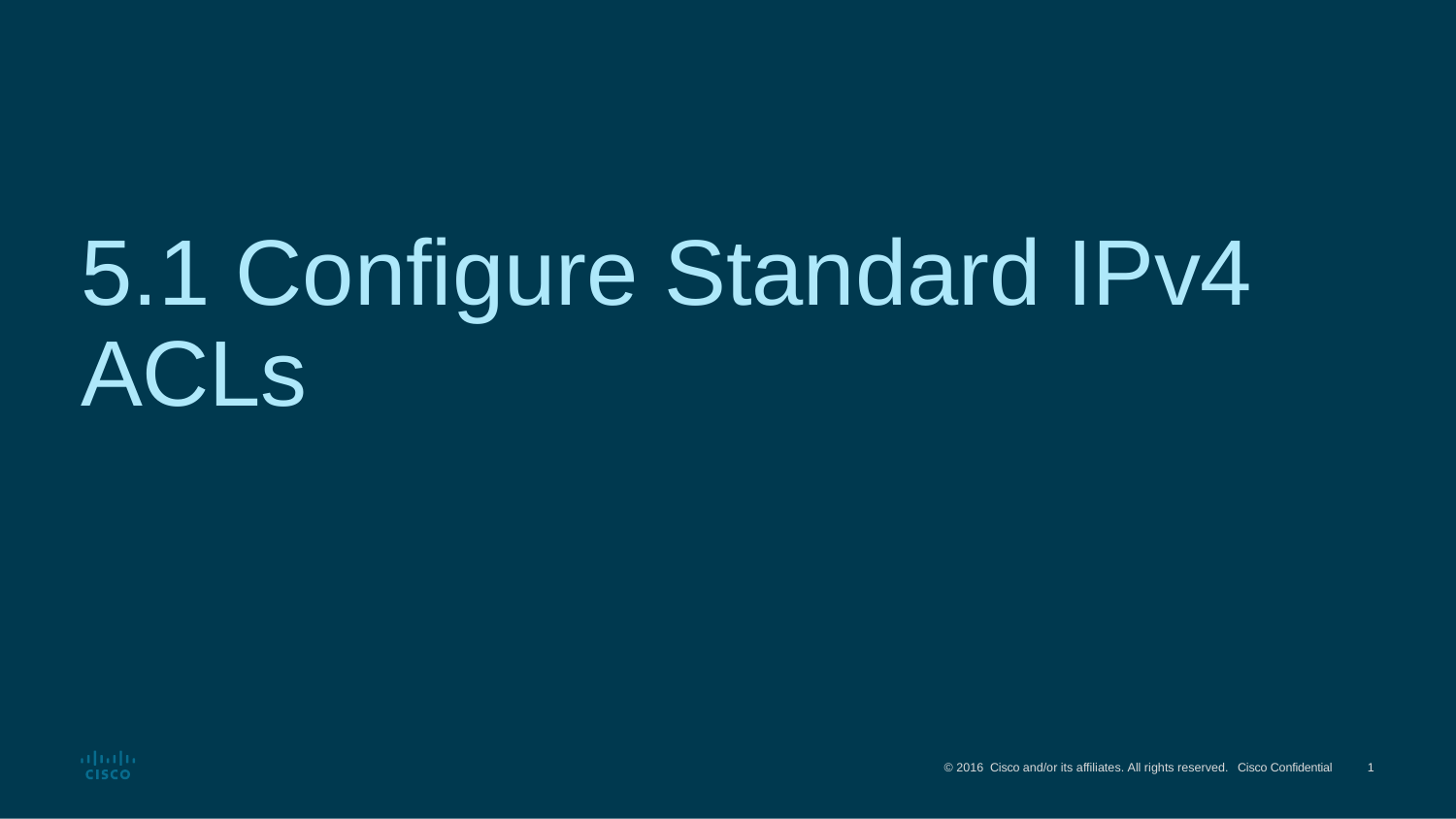

# 5.1 Configure Standard IPv4 ACLs
© 2016 Cisco and/or its affiliates. All rights reserved. Cisco Confidential
1